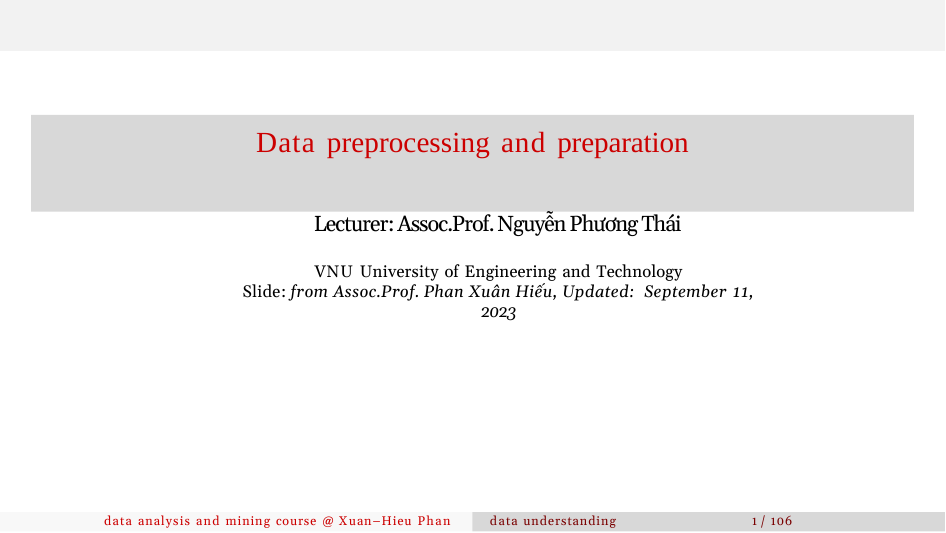

# Data preprocessing and preparation
Lecturer: Assoc.Prof. Nguyễn Phương Thái
VNU University of Engineering and Technology
Slide: from Assoc.Prof. Phan Xuân Hiếu, Updated: September 11, 2023
data analysis and mining course @ Xuan–Hieu Phan
data understanding
1 / 106